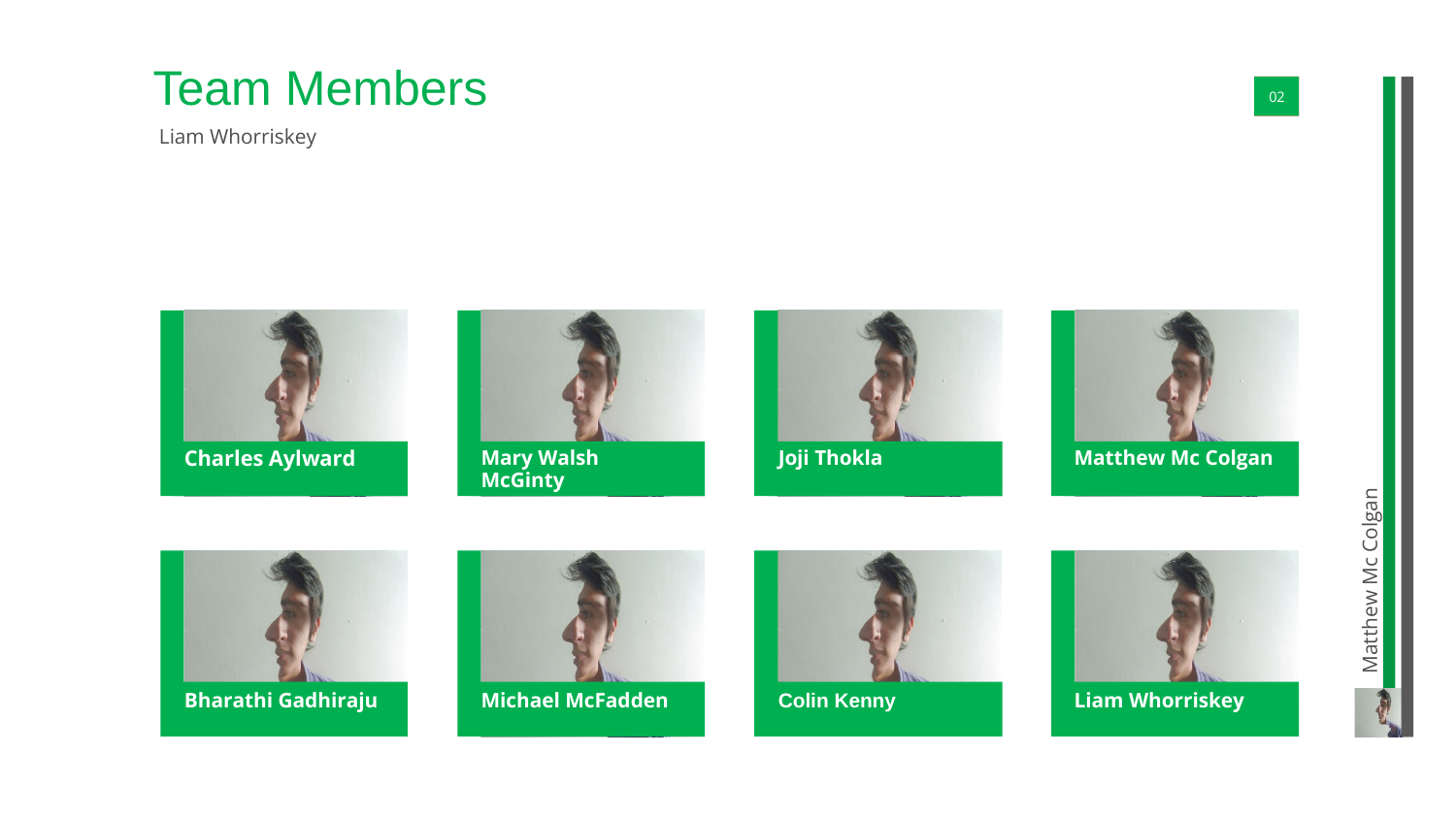

Team Members

01
02
Liam Whorriskey

Charles Aylward
Mary Walsh McGinty

Joji Thokla

Matthew Mc Colgan
Matthew Mc Colgan

Bharathi Gadhiraju

Michael McFadden

Colin Kenny
Liam Whorriskey